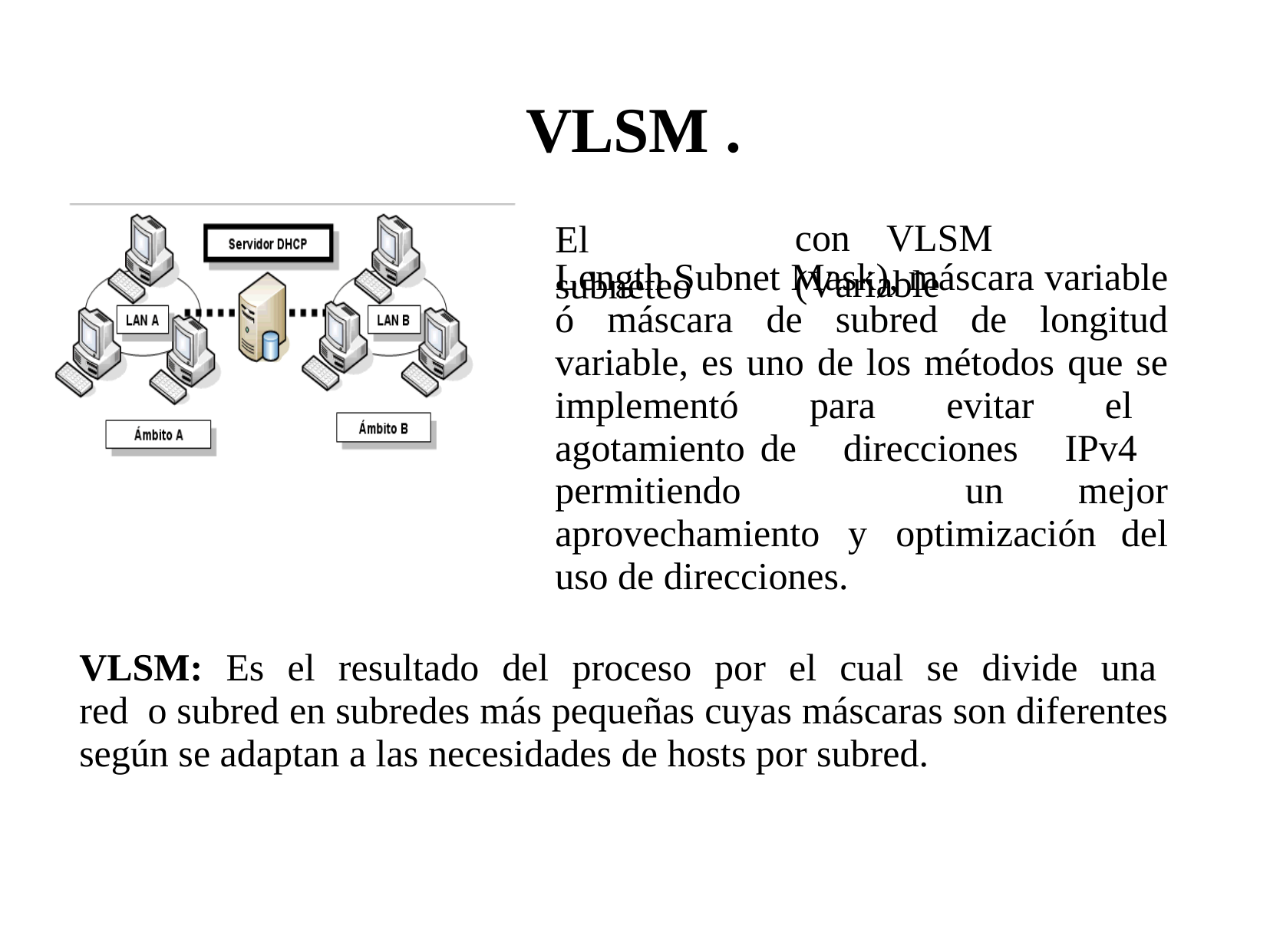

VLSM .

con	VLSM	(Variable
El	subneteo
Length Subnet Mask), máscara variable ó   máscara   de   subred   de   longitud variable, es uno de los métodos que se implementó  para  evitar  el  agotamiento de   direcciones   IPv4   permitiendo   un mejor aprovechamiento y optimización del uso de direcciones.

VLSM:  Es  el  resultado  del  proceso  por  el  cual  se  divide  una  red  o subred en subredes más pequeñas cuyas máscaras son diferentes según se adaptan a las necesidades de hosts por subred.